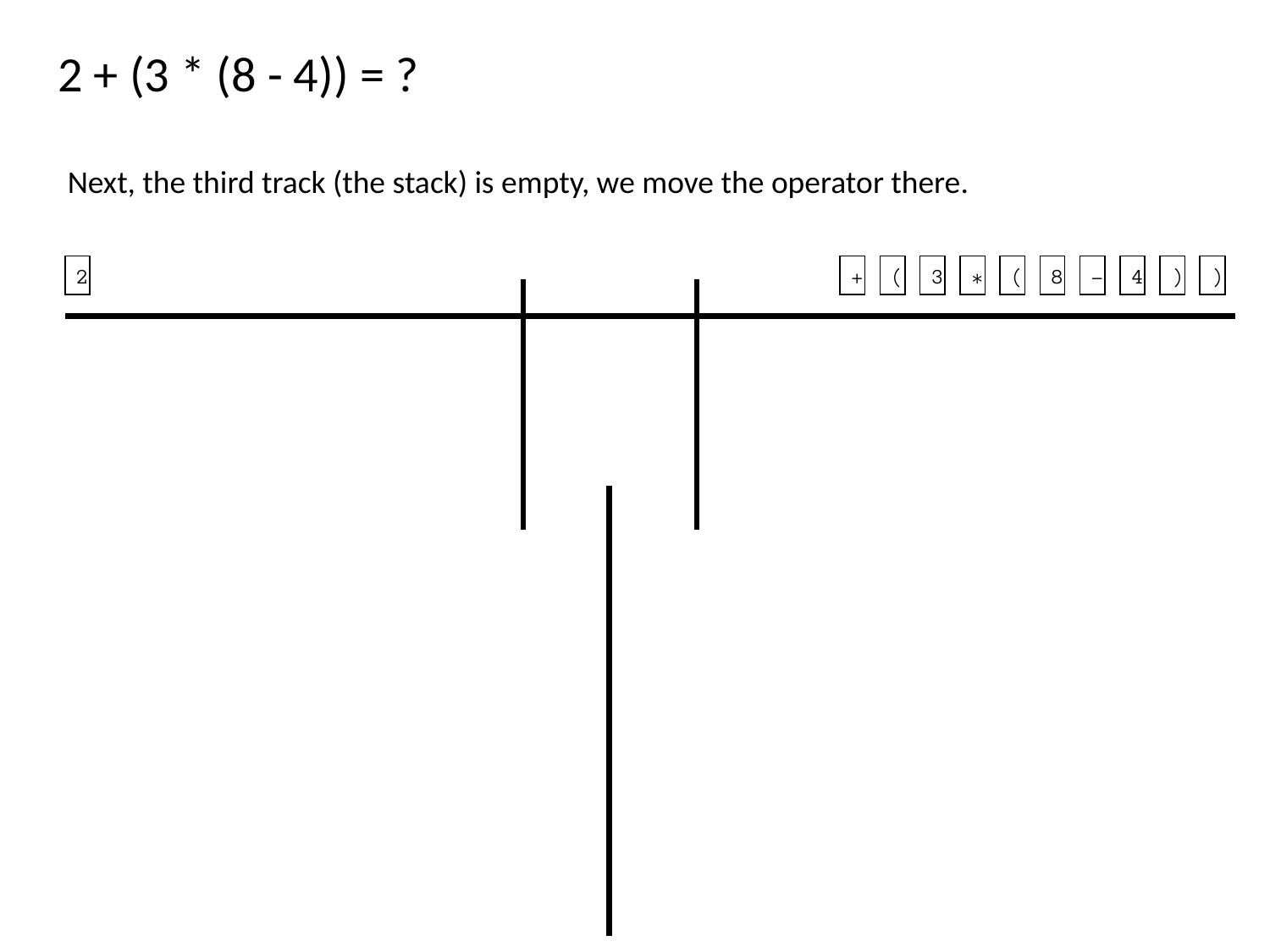

2 + (3 * (8 - 4)) = ?
Next, the third track (the stack) is empty, we move the operator there.
2
+
(
3
*
(
8
-
4
)
)